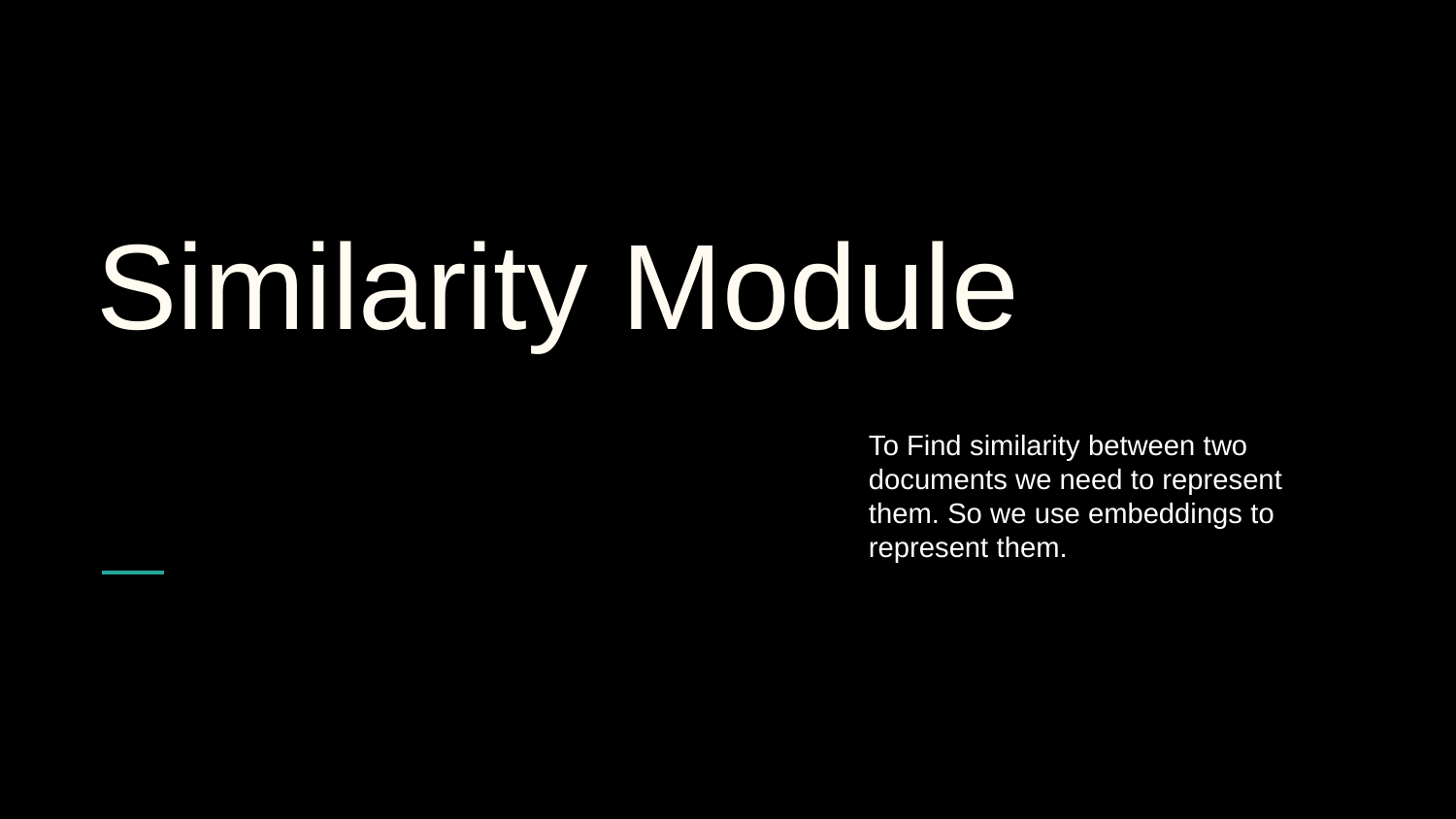

# Similarity Module
To Find similarity between two documents we need to represent them. So we use embeddings to represent them.